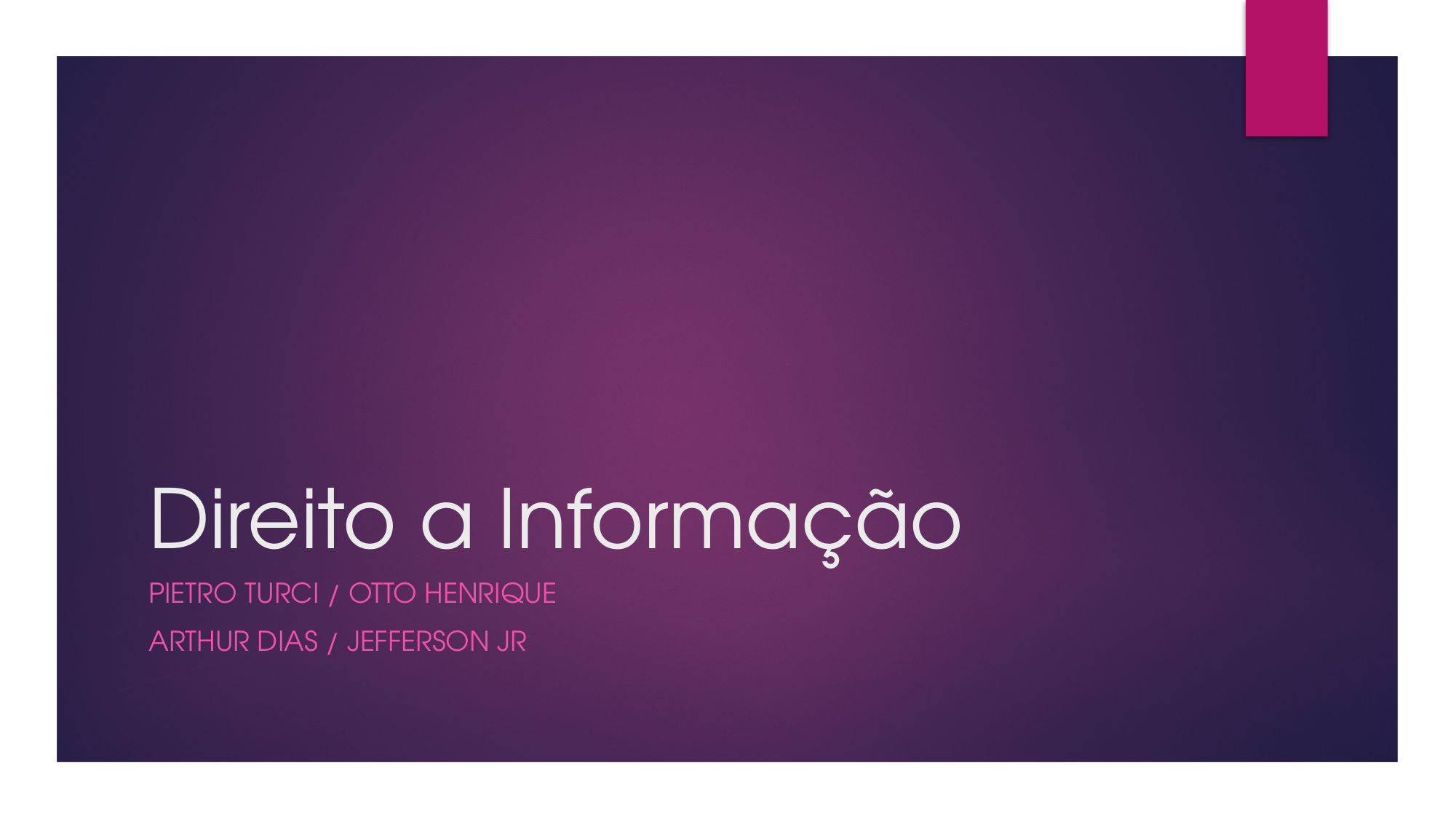

# Direito a Informação
Pietro TURCI / Otto henrique
ARTHUR DIAS / jefferson jr